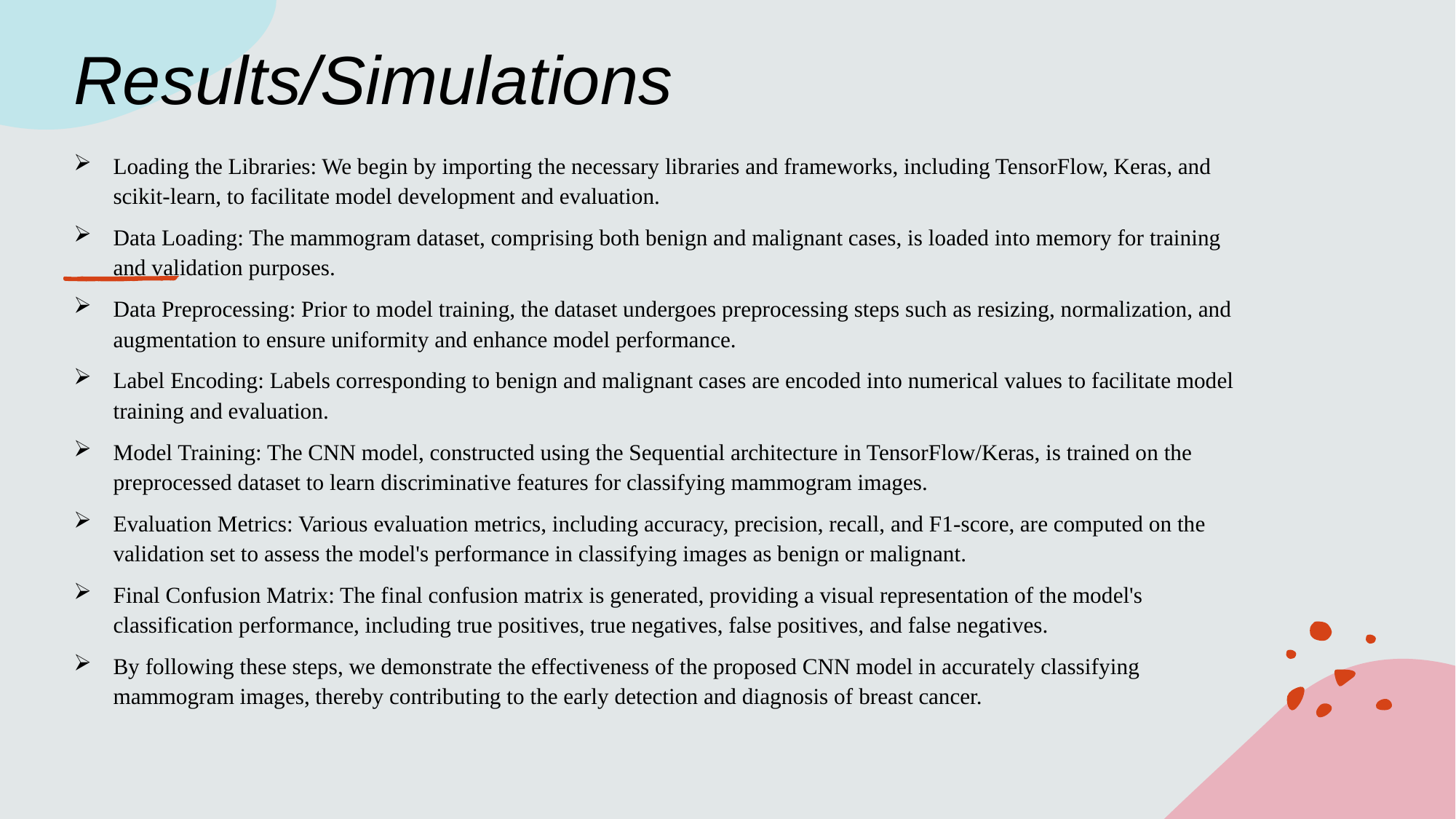

# Results/Simulations
Loading the Libraries: We begin by importing the necessary libraries and frameworks, including TensorFlow, Keras, and scikit-learn, to facilitate model development and evaluation.
Data Loading: The mammogram dataset, comprising both benign and malignant cases, is loaded into memory for training and validation purposes.
Data Preprocessing: Prior to model training, the dataset undergoes preprocessing steps such as resizing, normalization, and augmentation to ensure uniformity and enhance model performance.
Label Encoding: Labels corresponding to benign and malignant cases are encoded into numerical values to facilitate model training and evaluation.
Model Training: The CNN model, constructed using the Sequential architecture in TensorFlow/Keras, is trained on the preprocessed dataset to learn discriminative features for classifying mammogram images.
Evaluation Metrics: Various evaluation metrics, including accuracy, precision, recall, and F1-score, are computed on the validation set to assess the model's performance in classifying images as benign or malignant.
Final Confusion Matrix: The final confusion matrix is generated, providing a visual representation of the model's classification performance, including true positives, true negatives, false positives, and false negatives.
By following these steps, we demonstrate the effectiveness of the proposed CNN model in accurately classifying mammogram images, thereby contributing to the early detection and diagnosis of breast cancer.